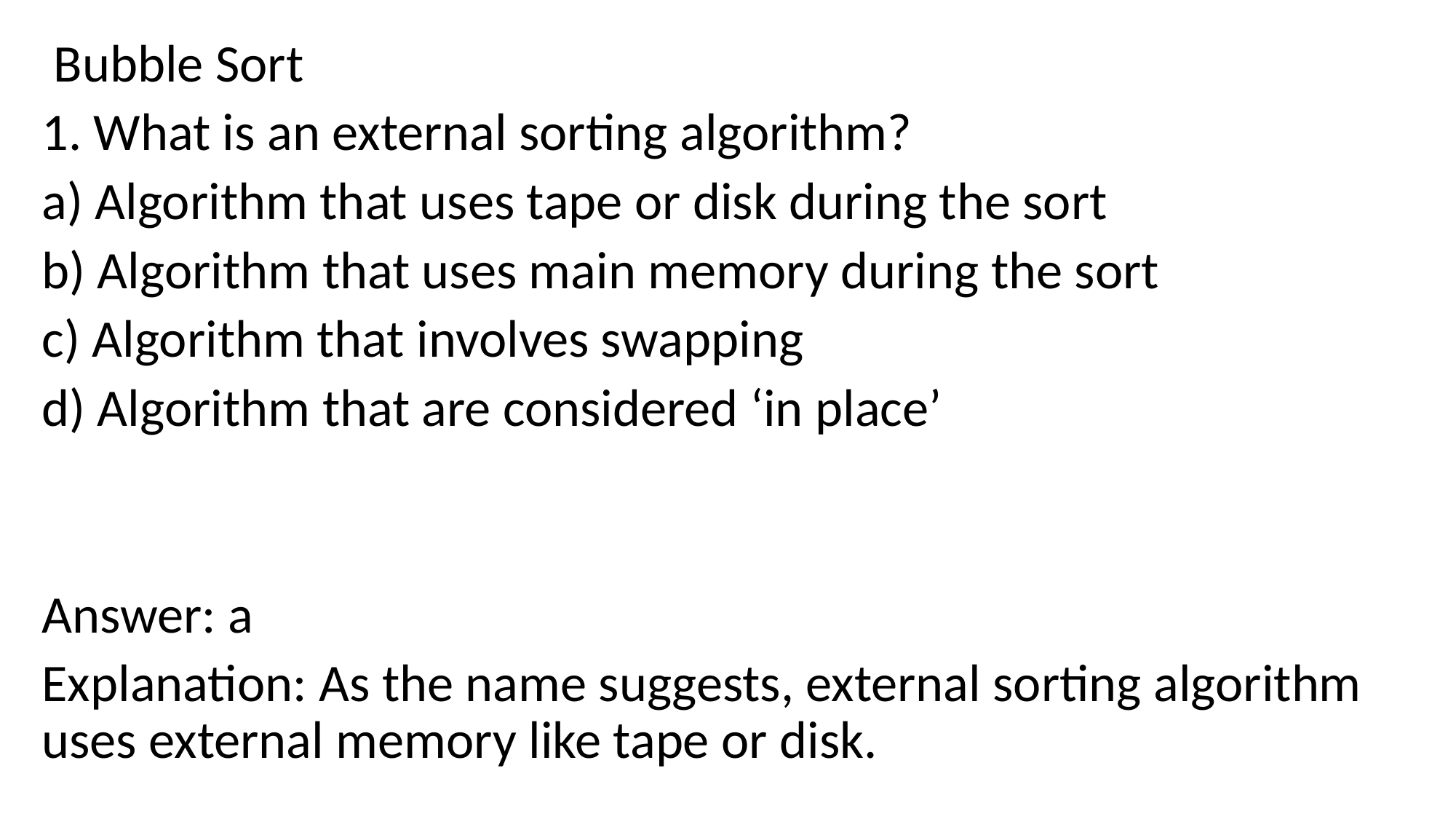

Bubble Sort
1. What is an external sorting algorithm?
a) Algorithm that uses tape or disk during the sort
b) Algorithm that uses main memory during the sort
c) Algorithm that involves swapping
d) Algorithm that are considered ‘in place’

Answer: a
Explanation: As the name suggests, external sorting algorithm uses external memory like tape or disk.